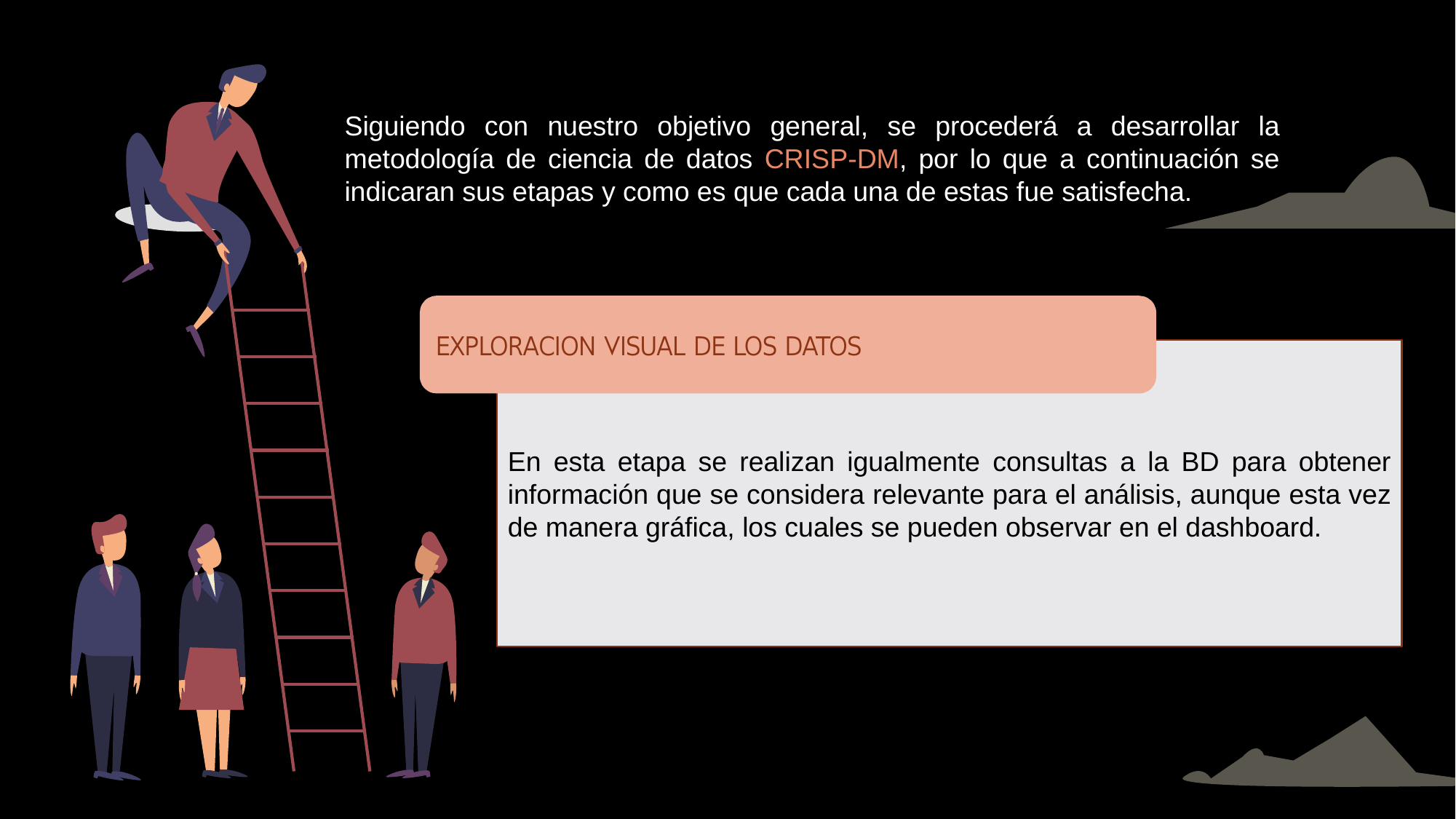

Siguiendo con nuestro objetivo general, se procederá a desarrollar la metodología de ciencia de datos CRISP-DM, por lo que a continuación se indicaran sus etapas y como es que cada una de estas fue satisfecha.
EXPLORACION VISUAL DE LOS DATOS
En esta etapa se realizan igualmente consultas a la BD para obtener información que se considera relevante para el análisis, aunque esta vez de manera gráfica, los cuales se pueden observar en el dashboard.